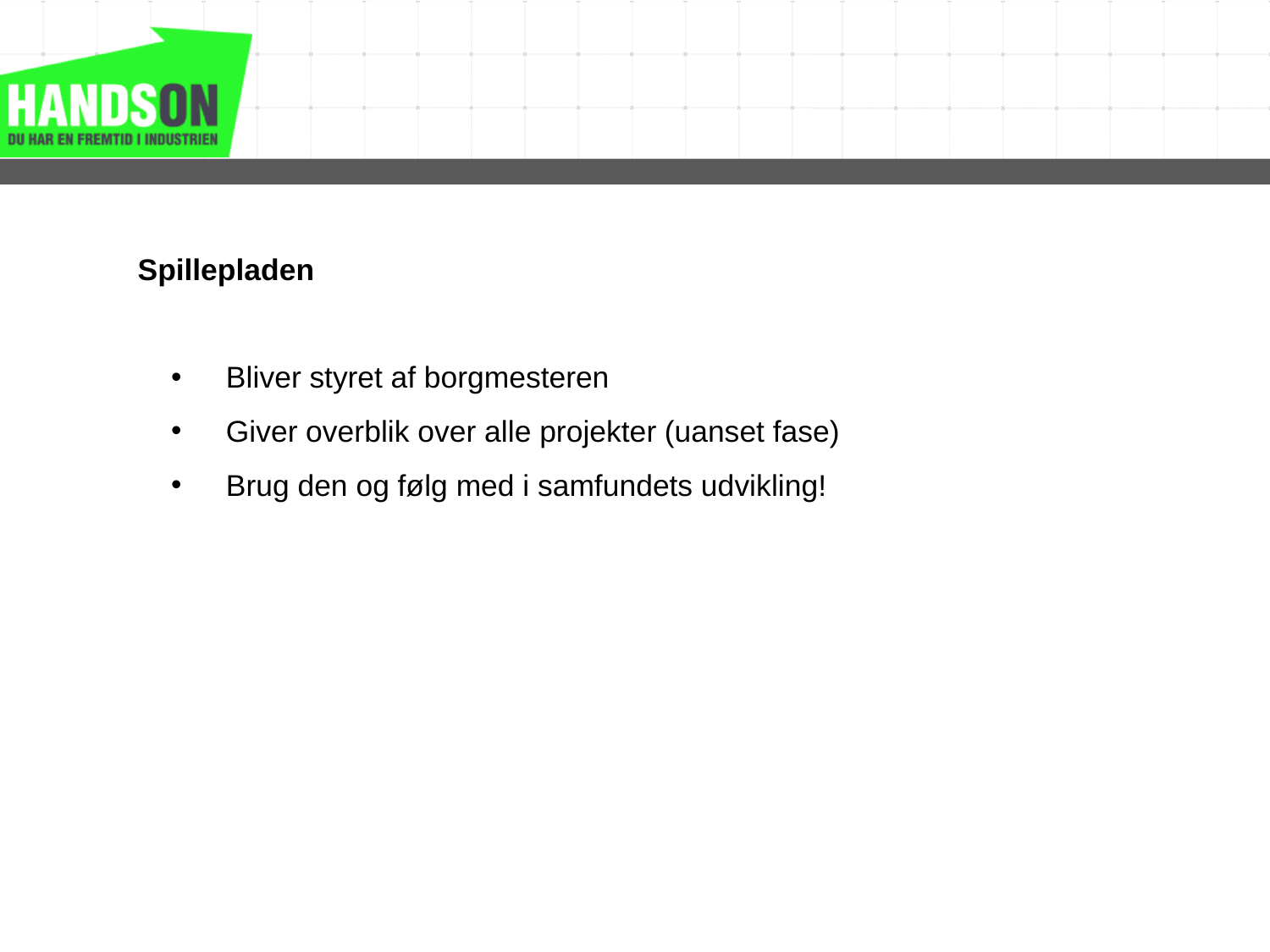

Spillepladen

   Bliver styret af borgmesteren
   Giver overblik over alle projekter (uanset fase)
   Brug den og følg med i samfundets udvikling!